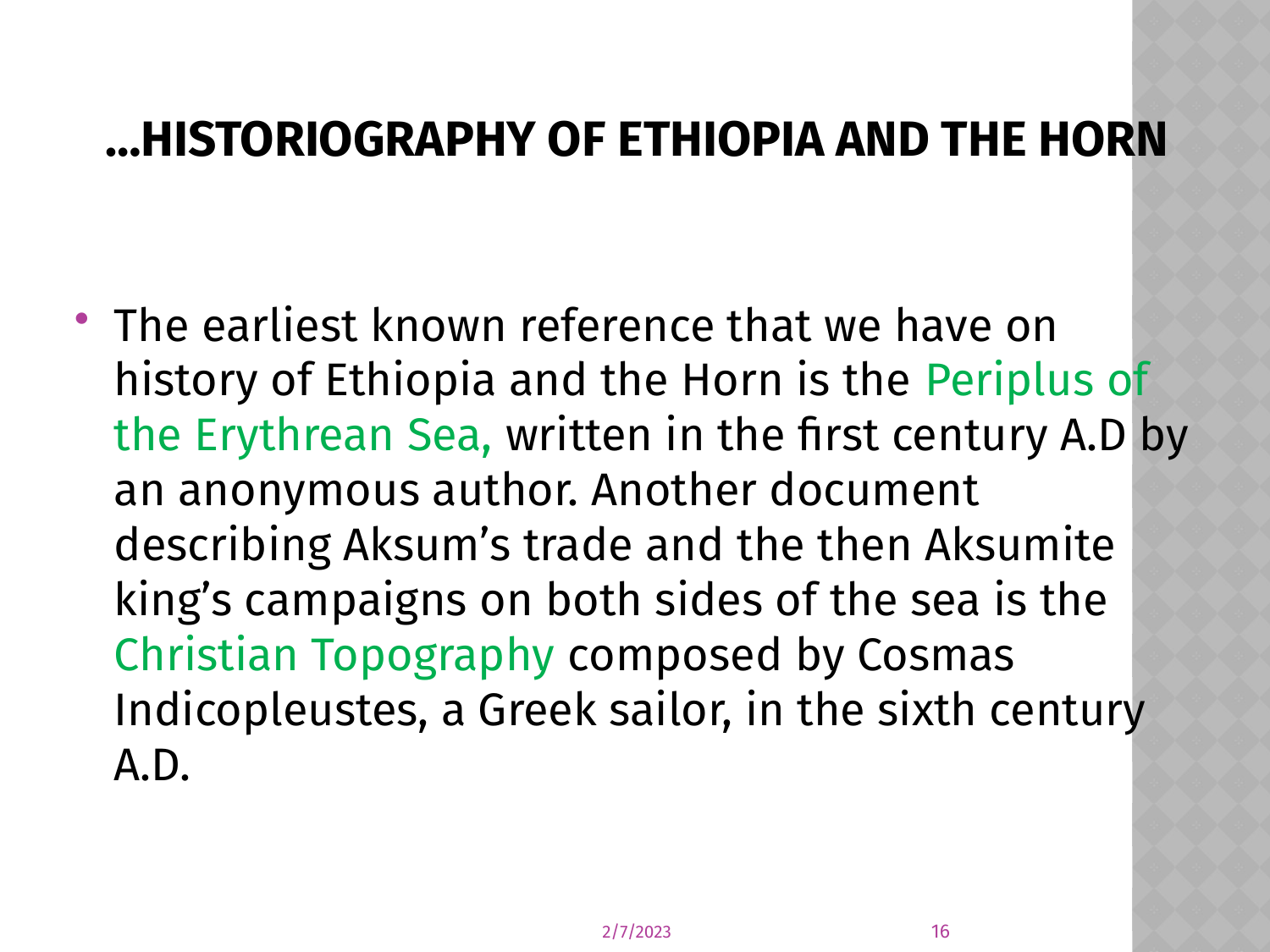

# …Historiography of Ethiopia and the Horn

The earliest known reference that we have on history of Ethiopia and the Horn is the Periplus of the Erythrean Sea, written in the first century A.D by an anonymous author. Another document describing Aksum’s trade and the then Aksumite king’s campaigns on both sides of the sea is the Christian Topography composed by Cosmas Indicopleustes, a Greek sailor, in the sixth century A.D.
16
2/7/2023